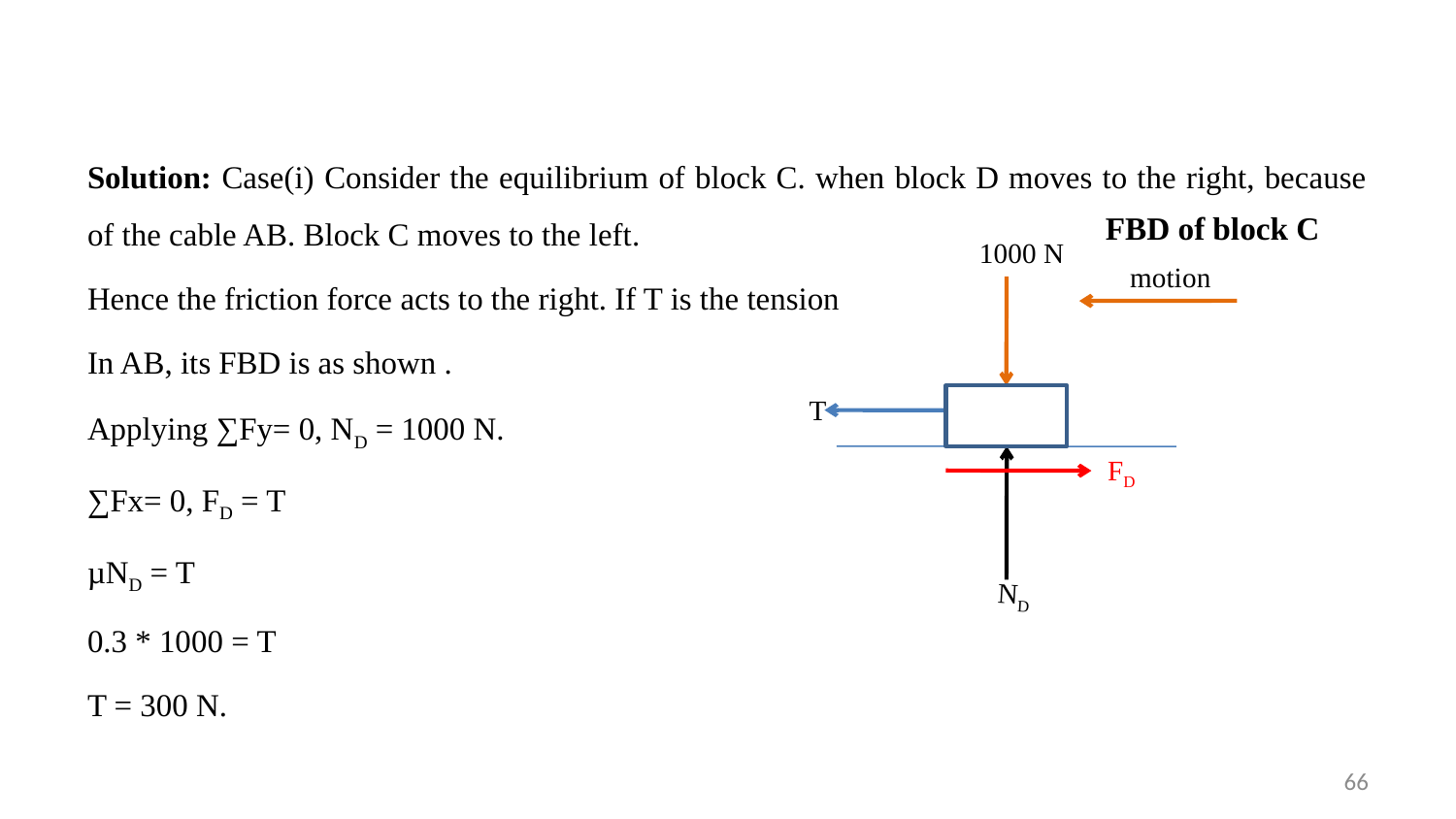

Solution: Case(i) Consider the equilibrium of block C. when block D moves to the right, because of the cable AB. Block C moves to the left.
Hence the friction force acts to the right. If T is the tension
In AB, its FBD is as shown .
Applying ∑Fy= 0, ND = 1000 N.
∑Fx= 0, FD = T
µND = T
0.3 * 1000 = T
T = 300 N.

FBD of block C
 1000 N
motion
   T

FD
ND
66